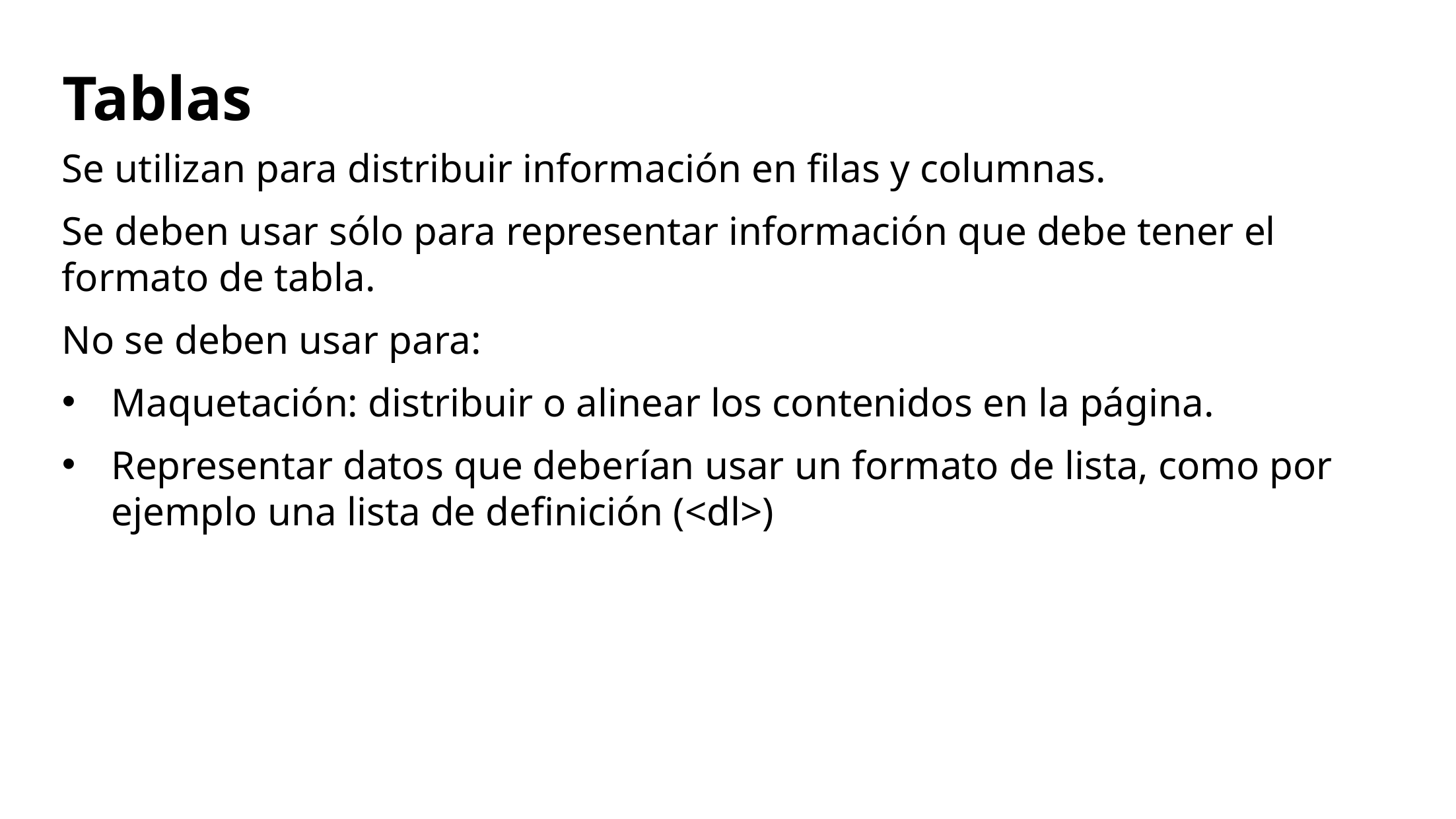

Tablas
Se utilizan para distribuir información en filas y columnas.
Se deben usar sólo para representar información que debe tener el formato de tabla.
No se deben usar para:
Maquetación: distribuir o alinear los contenidos en la página.
Representar datos que deberían usar un formato de lista, como por ejemplo una lista de definición (<dl>)